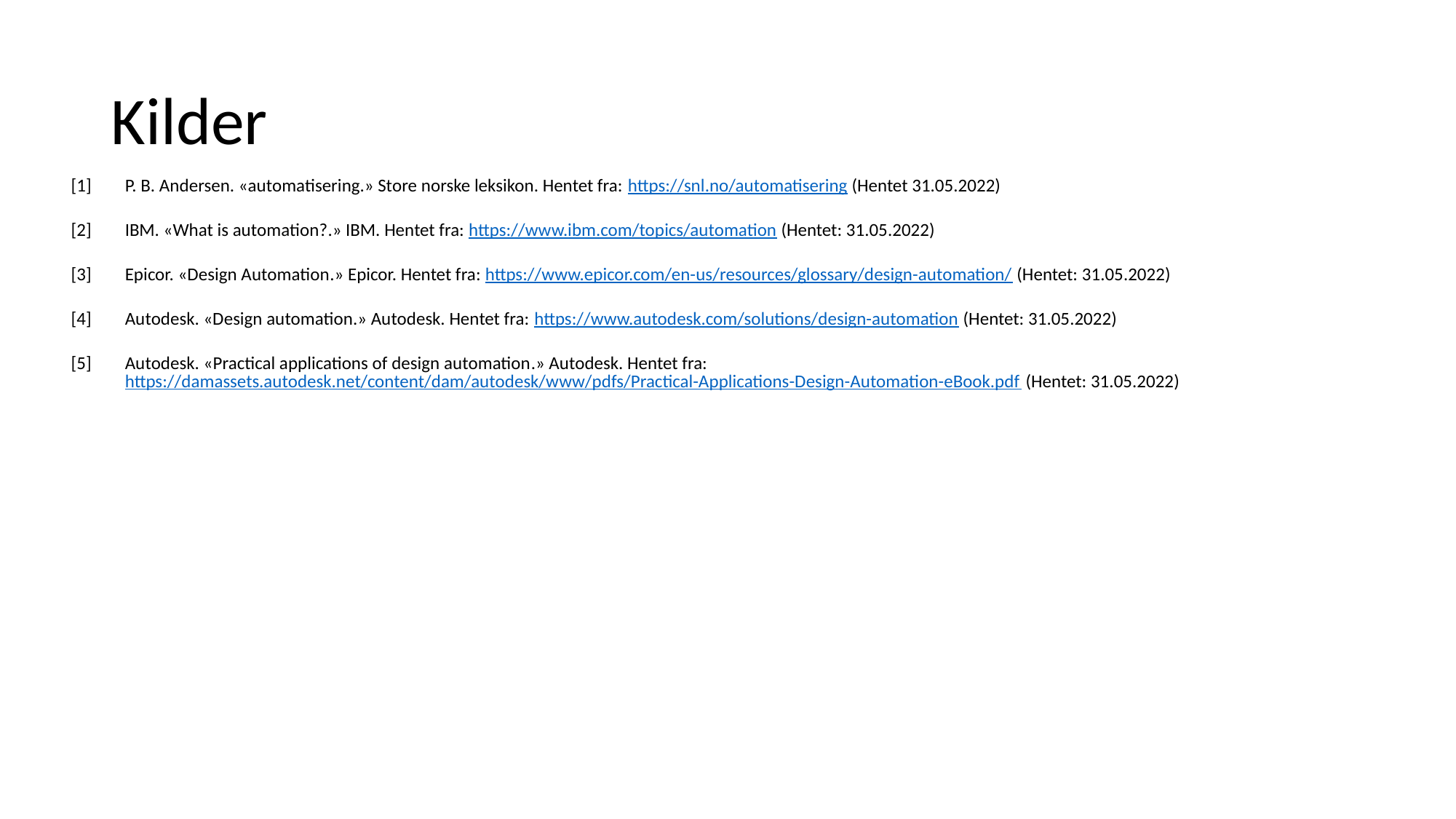

# Kilder
| [1] | P. B. Andersen. «automatisering.» Store norske leksikon. Hentet fra: https://snl.no/automatisering (Hentet 31.05.2022) |
| --- | --- |
| [2] | IBM. «What is automation?.» IBM. Hentet fra: https://www.ibm.com/topics/automation (Hentet: 31.05.2022) |
| [3] | Epicor. «Design Automation.» Epicor. Hentet fra: https://www.epicor.com/en-us/resources/glossary/design-automation/ (Hentet: 31.05.2022) |
| [4] | Autodesk. «Design automation.» Autodesk. Hentet fra: https://www.autodesk.com/solutions/design-automation (Hentet: 31.05.2022) |
| [5] | Autodesk. «Practical applications of design automation.» Autodesk. Hentet fra: https://damassets.autodesk.net/content/dam/autodesk/www/pdfs/Practical-Applications-Design-Automation-eBook.pdf (Hentet: 31.05.2022) |
|  |  |